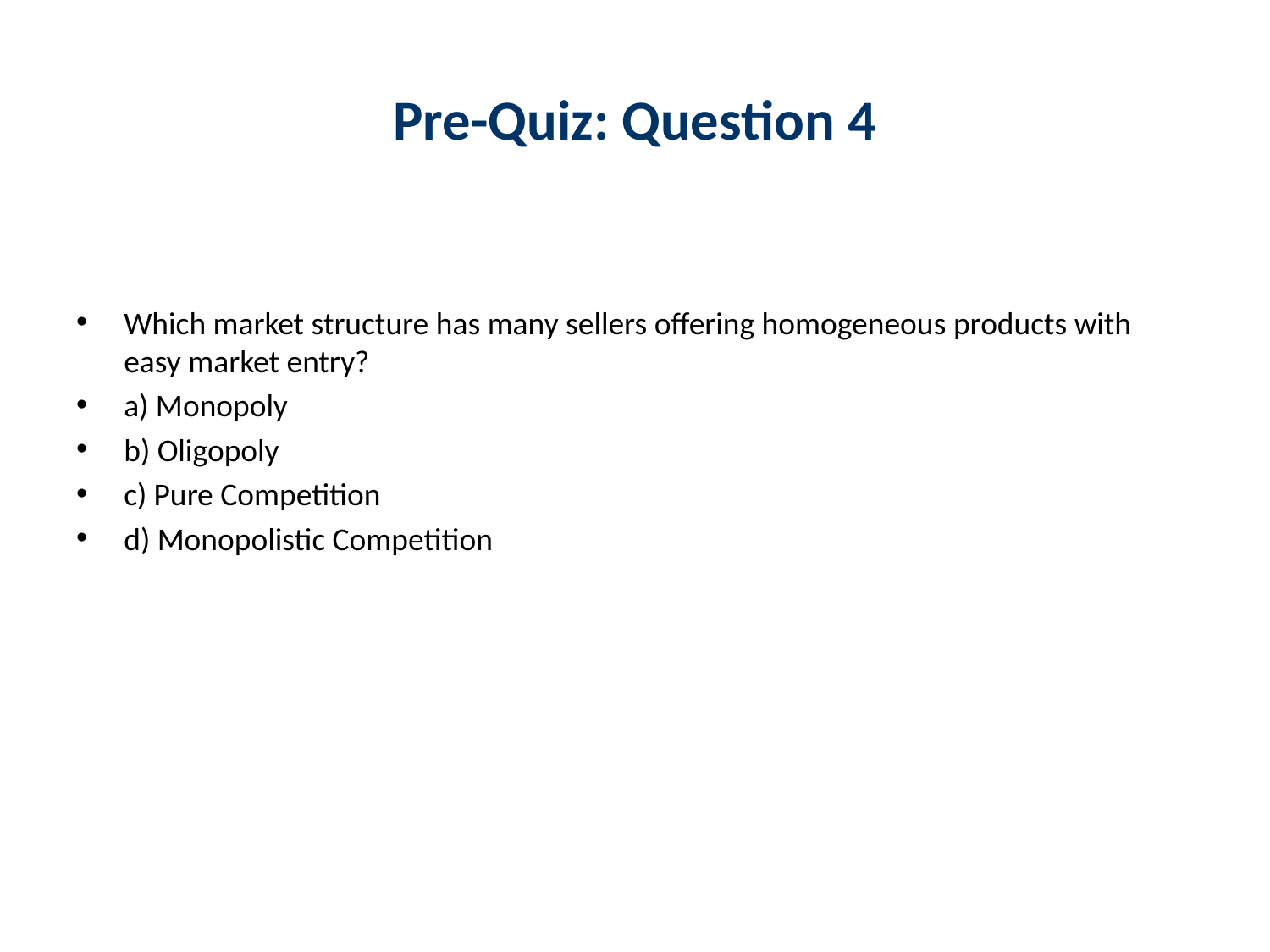

# Pre-Quiz: Question 4

Which market structure has many sellers offering homogeneous products with easy market entry?
a) Monopoly
b) Oligopoly
c) Pure Competition
d) Monopolistic Competition